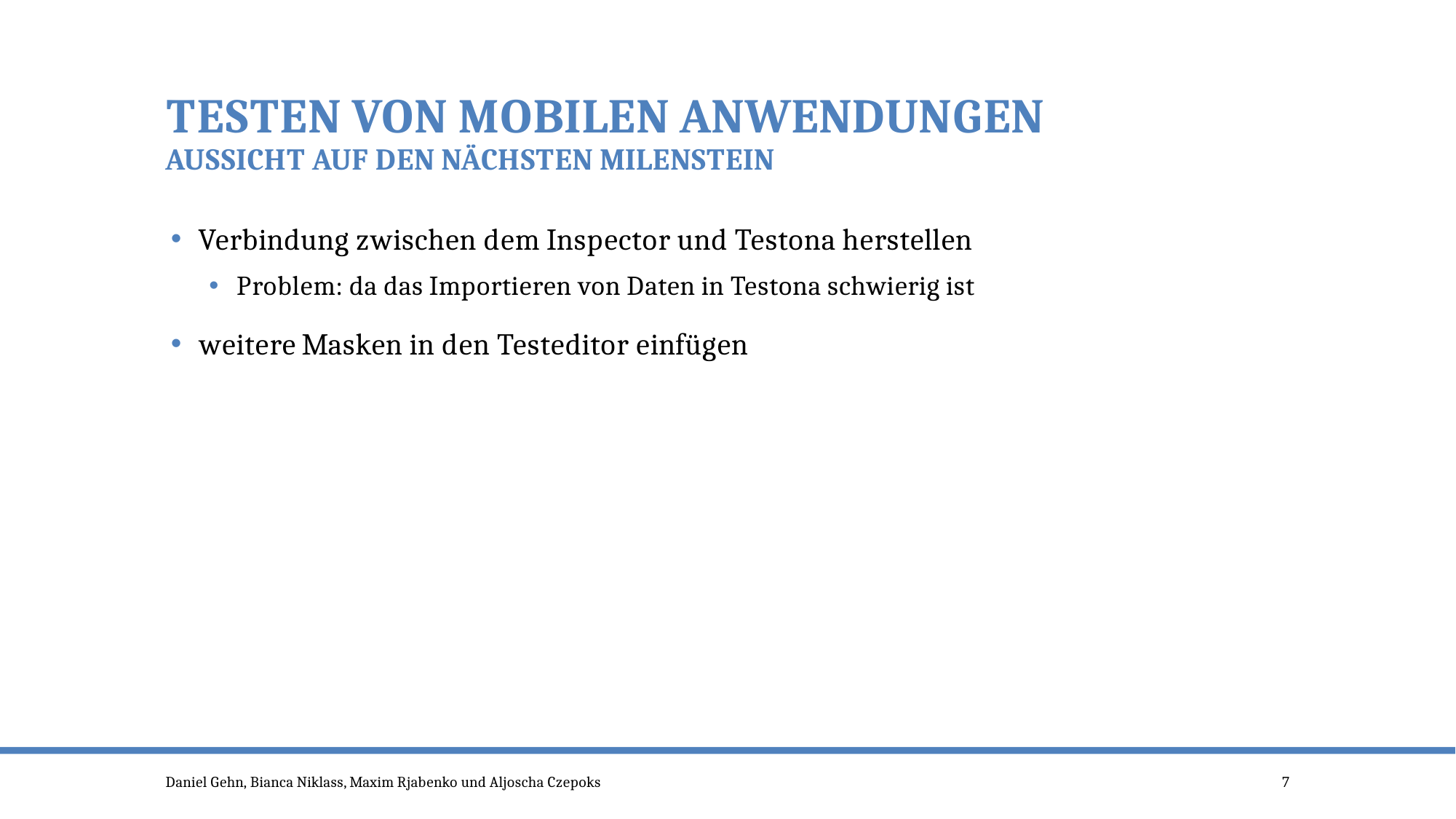

# Testen von mobilen Anwendungen aussicht auf den nächsten Milenstein
Verbindung zwischen dem Inspector und Testona herstellen
Problem: da das Importieren von Daten in Testona schwierig ist
weitere Masken in den Testeditor einfügen

Daniel Gehn, Bianca Niklass, Maxim Rjabenko und Aljoscha Czepoks
7